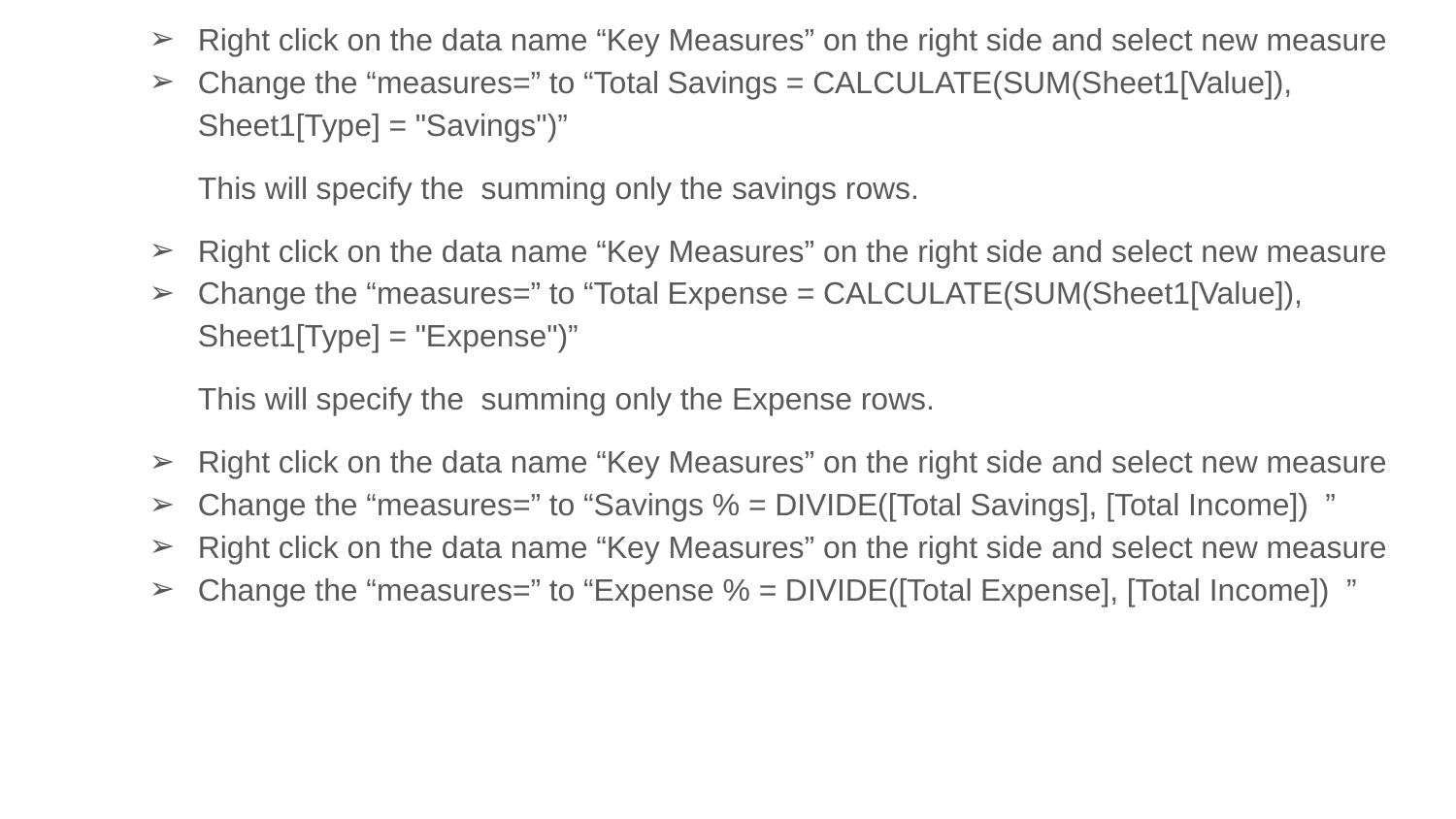

Right click on the data name “Key Measures” on the right side and select new measure
Change the “measures=” to “Total Savings = CALCULATE(SUM(Sheet1[Value]), Sheet1[Type] = "Savings")”
This will specify the  summing only the savings rows.
Right click on the data name “Key Measures” on the right side and select new measure
Change the “measures=” to “Total Expense = CALCULATE(SUM(Sheet1[Value]), Sheet1[Type] = "Expense")”
This will specify the  summing only the Expense rows.
Right click on the data name “Key Measures” on the right side and select new measure
Change the “measures=” to “Savings % = DIVIDE([Total Savings], [Total Income])  ”
Right click on the data name “Key Measures” on the right side and select new measure
Change the “measures=” to “Expense % = DIVIDE([Total Expense], [Total Income])  ”